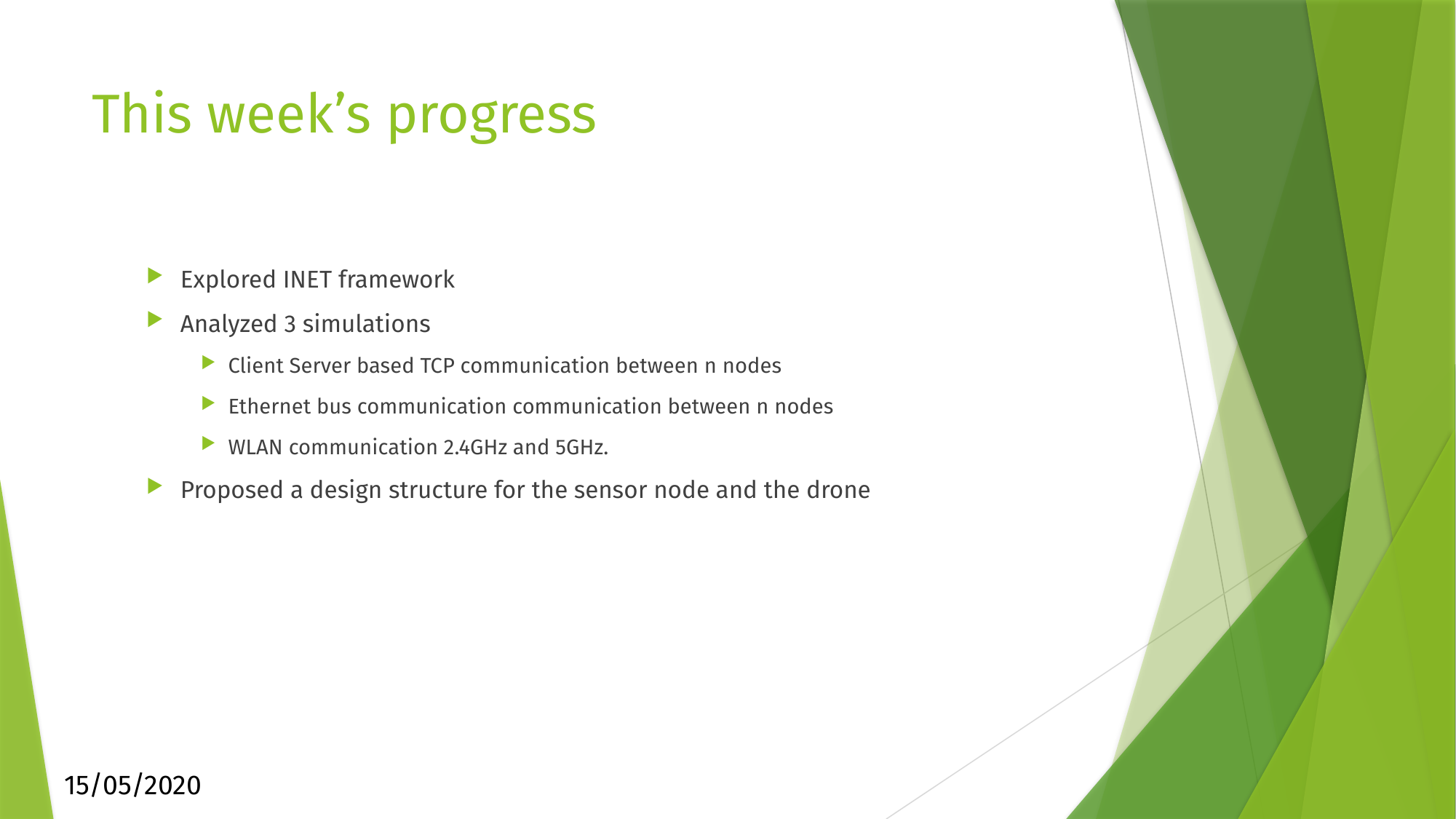

# This week’s progress
Explored INET framework
Analyzed 3 simulations
Client Server based TCP communication between n nodes
Ethernet bus communication communication between n nodes
WLAN communication 2.4GHz and 5GHz.
Proposed a design structure for the sensor node and the drone

15/05/2020